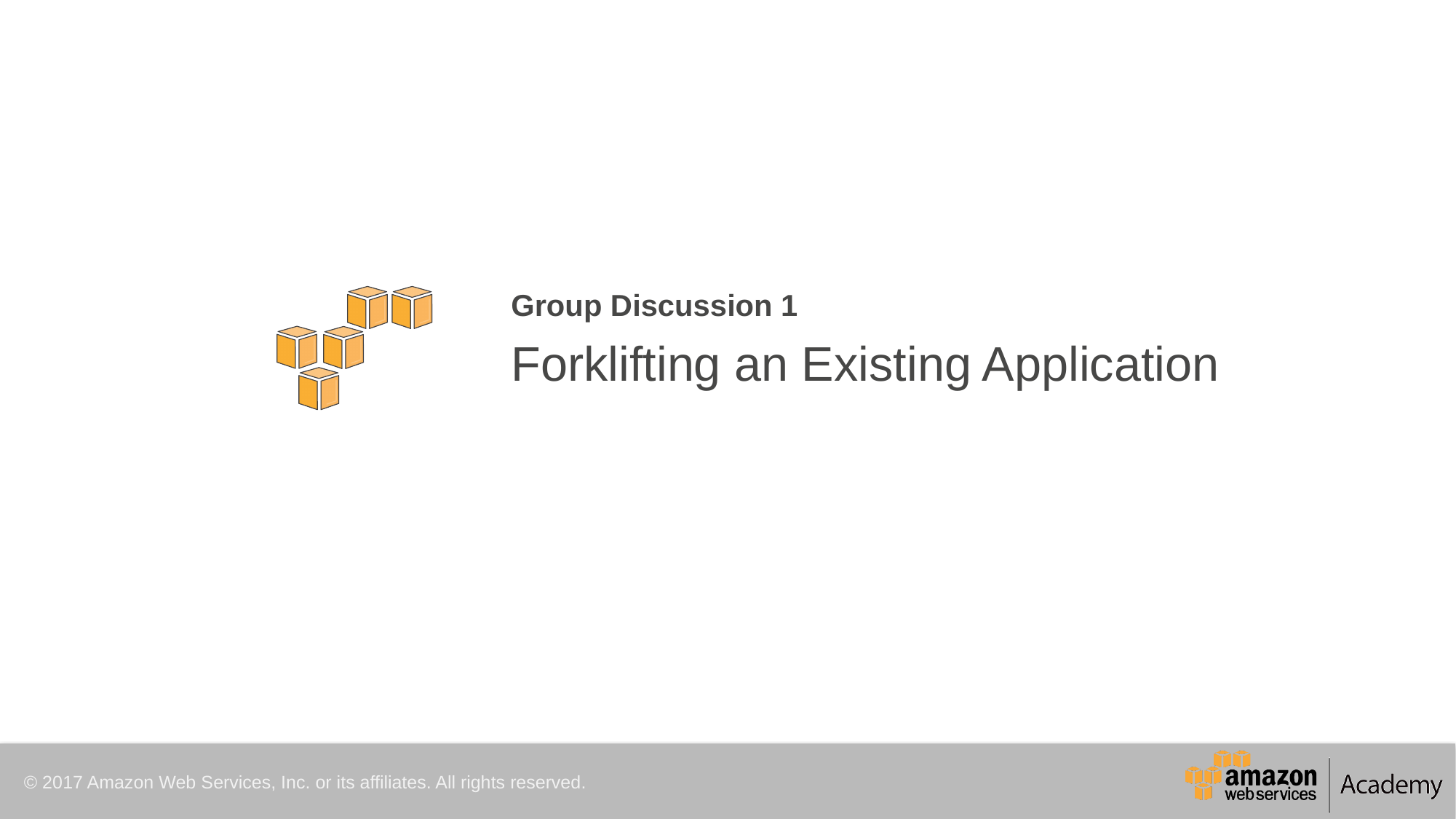

# Group Discussion 1
Forklifting an Existing Application